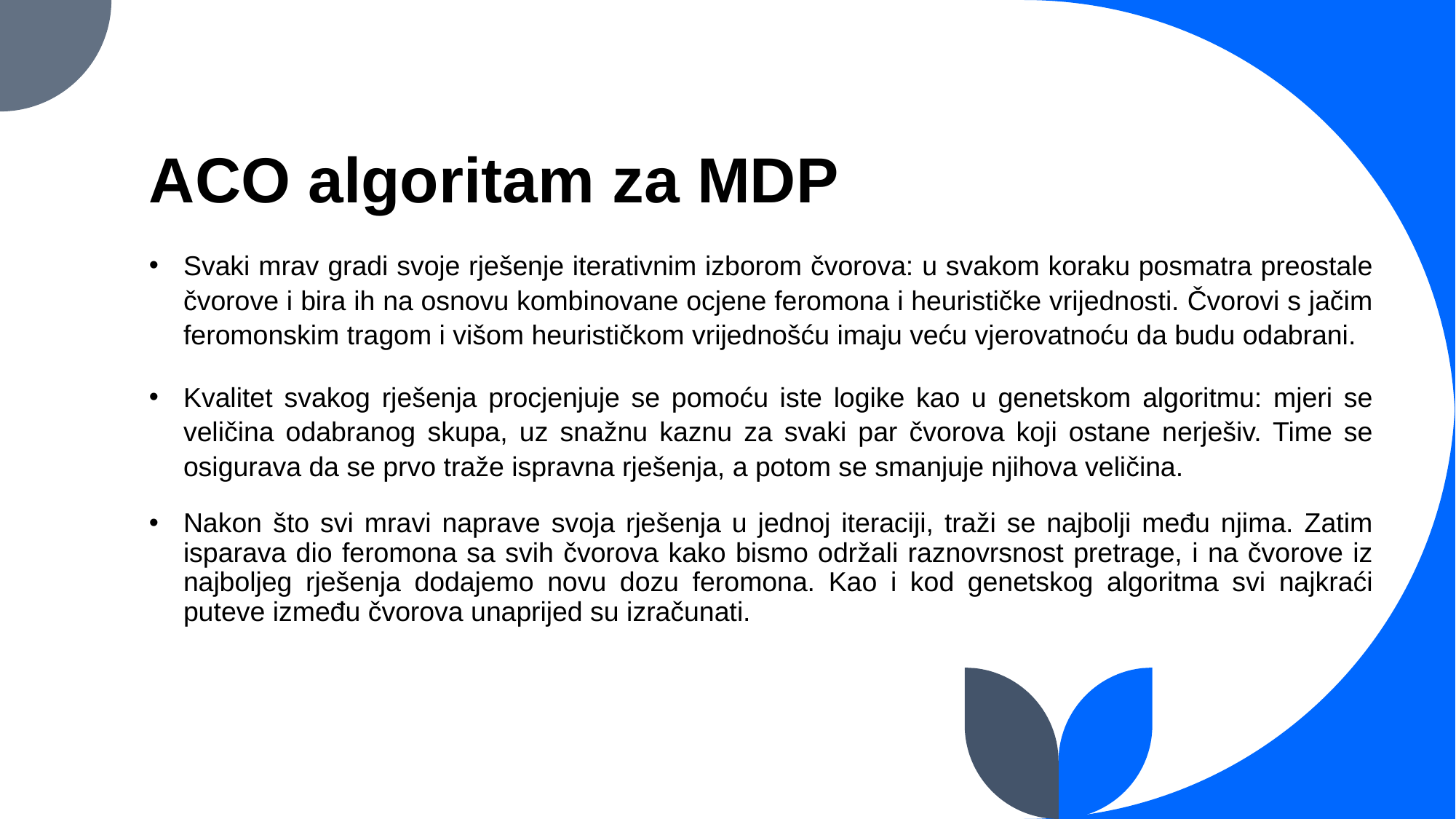

# ACO algoritam za MDP
Svaki mrav gradi svoje rješenje iterativnim izborom čvorova: u svakom koraku posmatra preostale čvorove i bira ih na osnovu kombinovane ocjene feromona i heurističke vrijednosti. Čvorovi s jačim feromonskim tragom i višom heurističkom vrijednošću imaju veću vjerovatnoću da budu odabrani.
Kvalitet svakog rješenja procjenjuje se pomoću iste logike kao u genetskom algoritmu: mjeri se veličina odabranog skupa, uz snažnu kaznu za svaki par čvorova koji ostane nerješiv. Time se osigurava da se prvo traže ispravna rješenja, a potom se smanjuje njihova veličina.
Nakon što svi mravi naprave svoja rješenja u jednoj iteraciji, traži se najbolji među njima. Zatim isparava dio feromona sa svih čvorova kako bismo održali raznovrsnost pretrage, i na čvorove iz najboljeg rješenja dodajemo novu dozu feromona. Kao i kod genetskog algoritma svi najkraći puteve između čvorova unaprijed su izračunati.